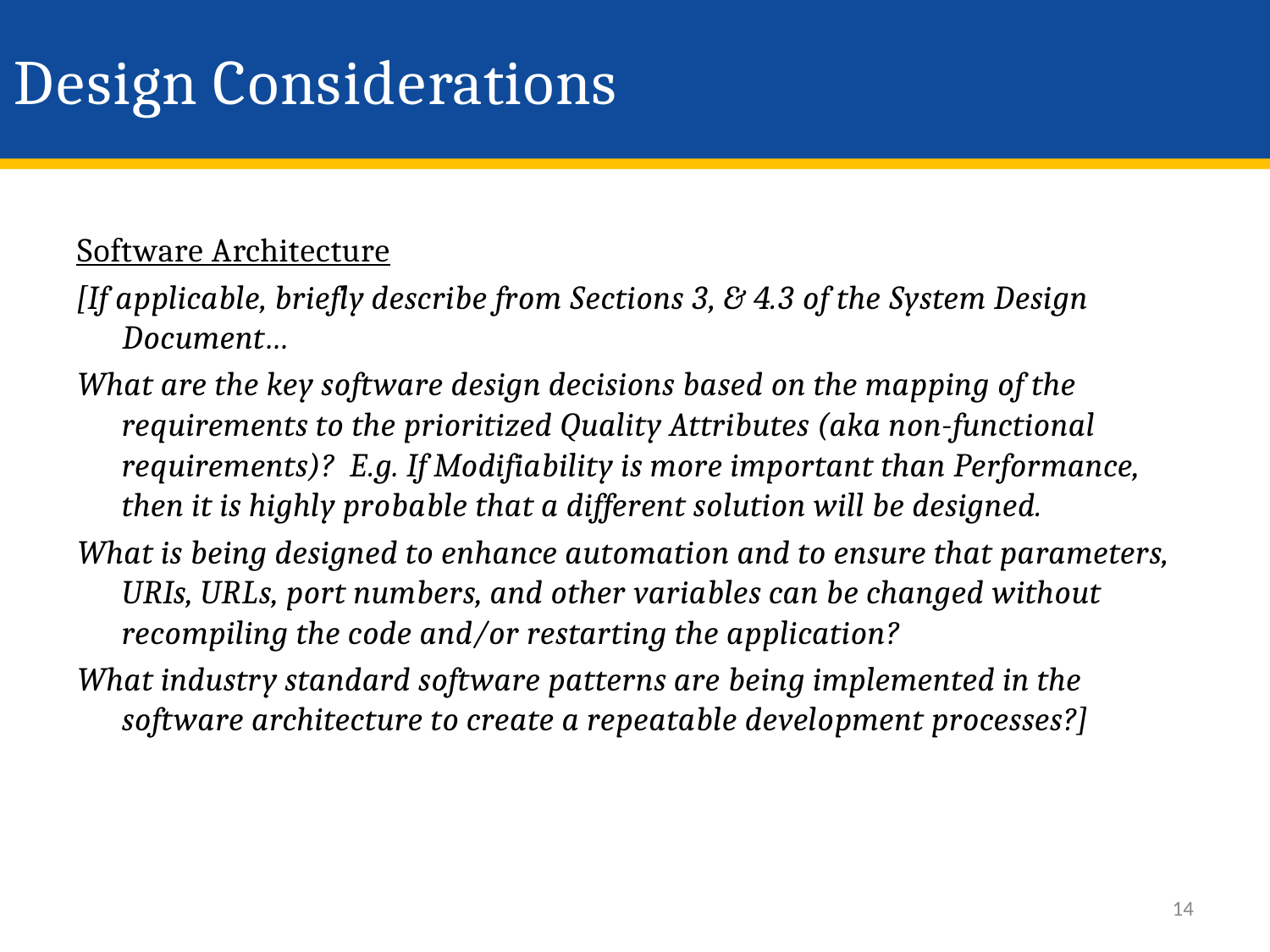

# Design Considerations
Software Architecture
[If applicable, briefly describe from Sections 3, & 4.3 of the System Design Document…
What are the key software design decisions based on the mapping of the requirements to the prioritized Quality Attributes (aka non-functional requirements)?  E.g. If Modifiability is more important than Performance, then it is highly probable that a different solution will be designed.
What is being designed to enhance automation and to ensure that parameters, URIs, URLs, port numbers, and other variables can be changed without recompiling the code and/or restarting the application?
What industry standard software patterns are being implemented in the software architecture to create a repeatable development processes?]

14